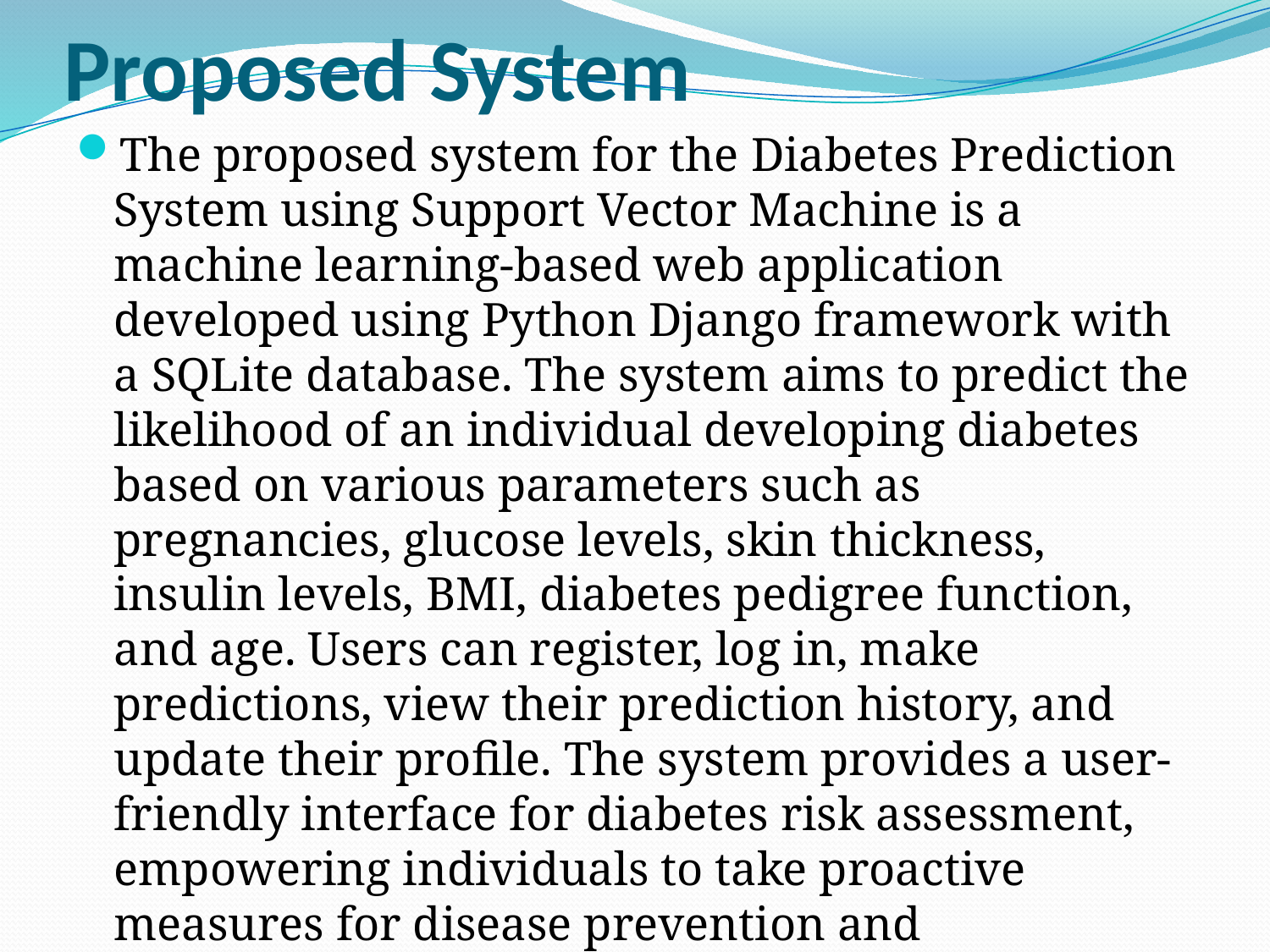

# Proposed System
The proposed system for the Diabetes Prediction System using Support Vector Machine is a machine learning-based web application developed using Python Django framework with a SQLite database. The system aims to predict the likelihood of an individual developing diabetes based on various parameters such as pregnancies, glucose levels, skin thickness, insulin levels, BMI, diabetes pedigree function, and age. Users can register, log in, make predictions, view their prediction history, and update their profile. The system provides a user-friendly interface for diabetes risk assessment, empowering individuals to take proactive measures for disease prevention and management.